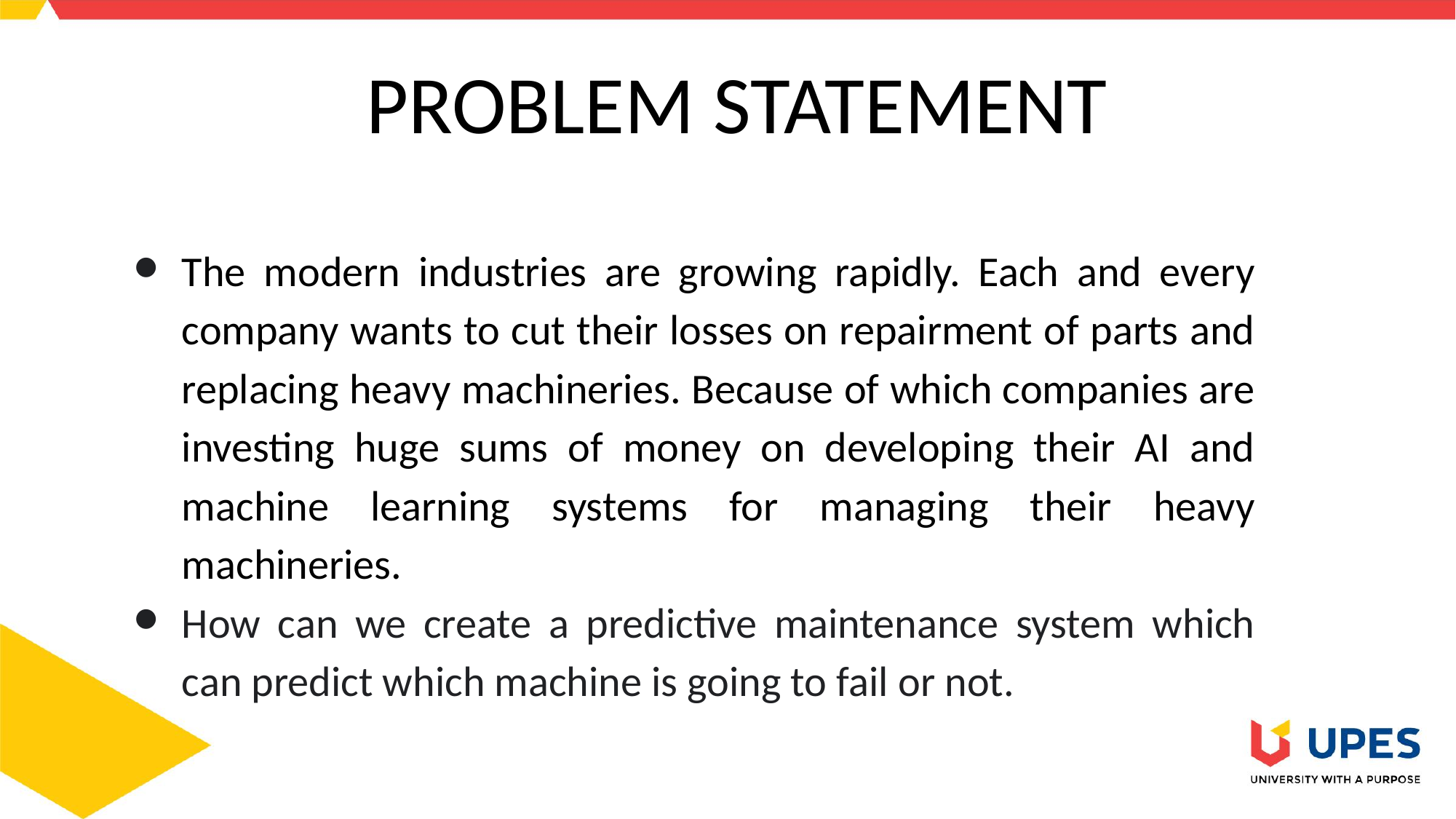

# PROBLEM STATEMENT
The modern industries are growing rapidly. Each and every company wants to cut their losses on repairment of parts and replacing heavy machineries. Because of which companies are investing huge sums of money on developing their AI and machine learning systems for managing their heavy machineries.
How can we create a predictive maintenance system which can predict which machine is going to fail or not.